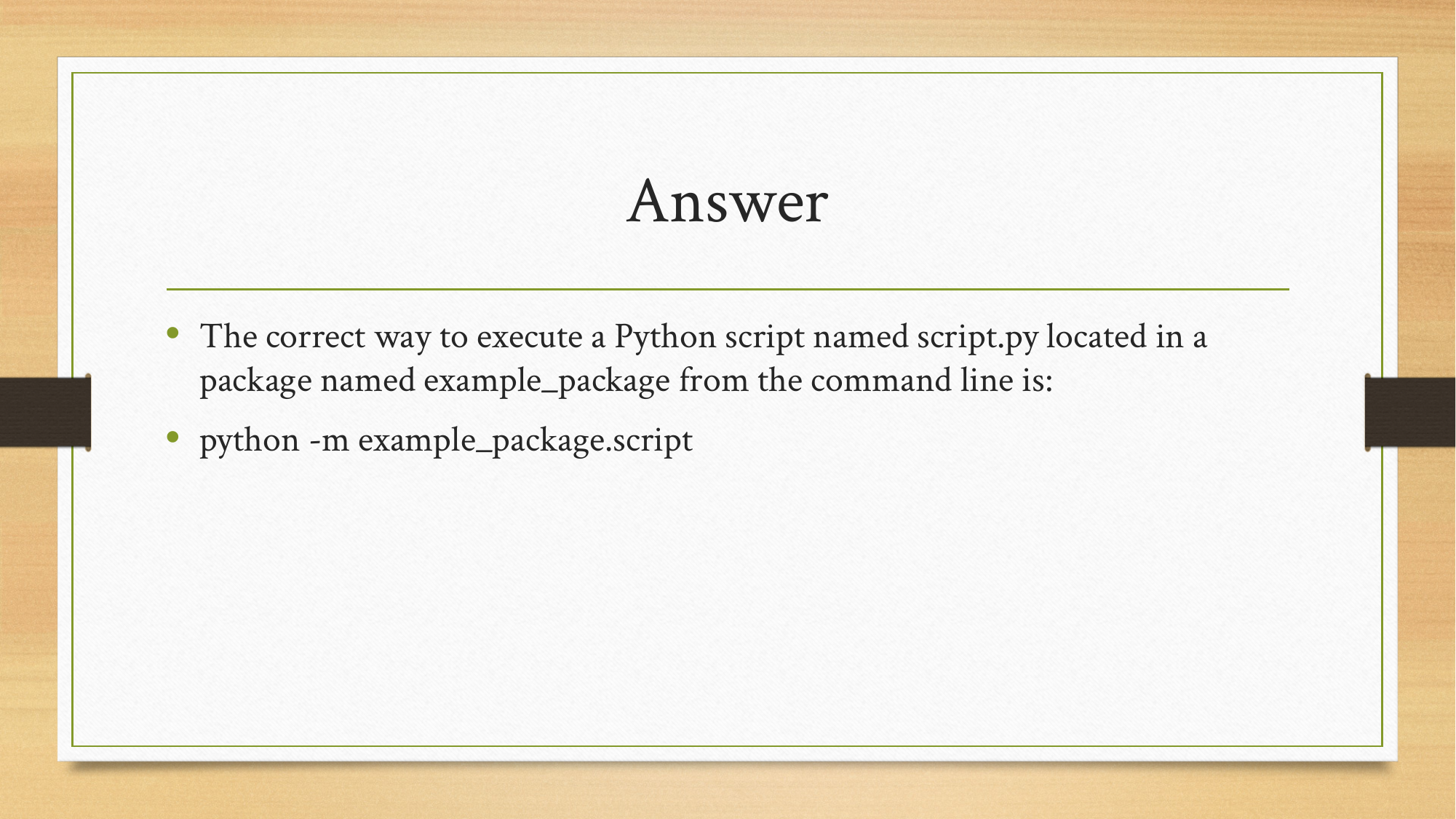

# Answer
The correct way to execute a Python script named script.py located in a package named example_package from the command line is:
python -m example_package.script